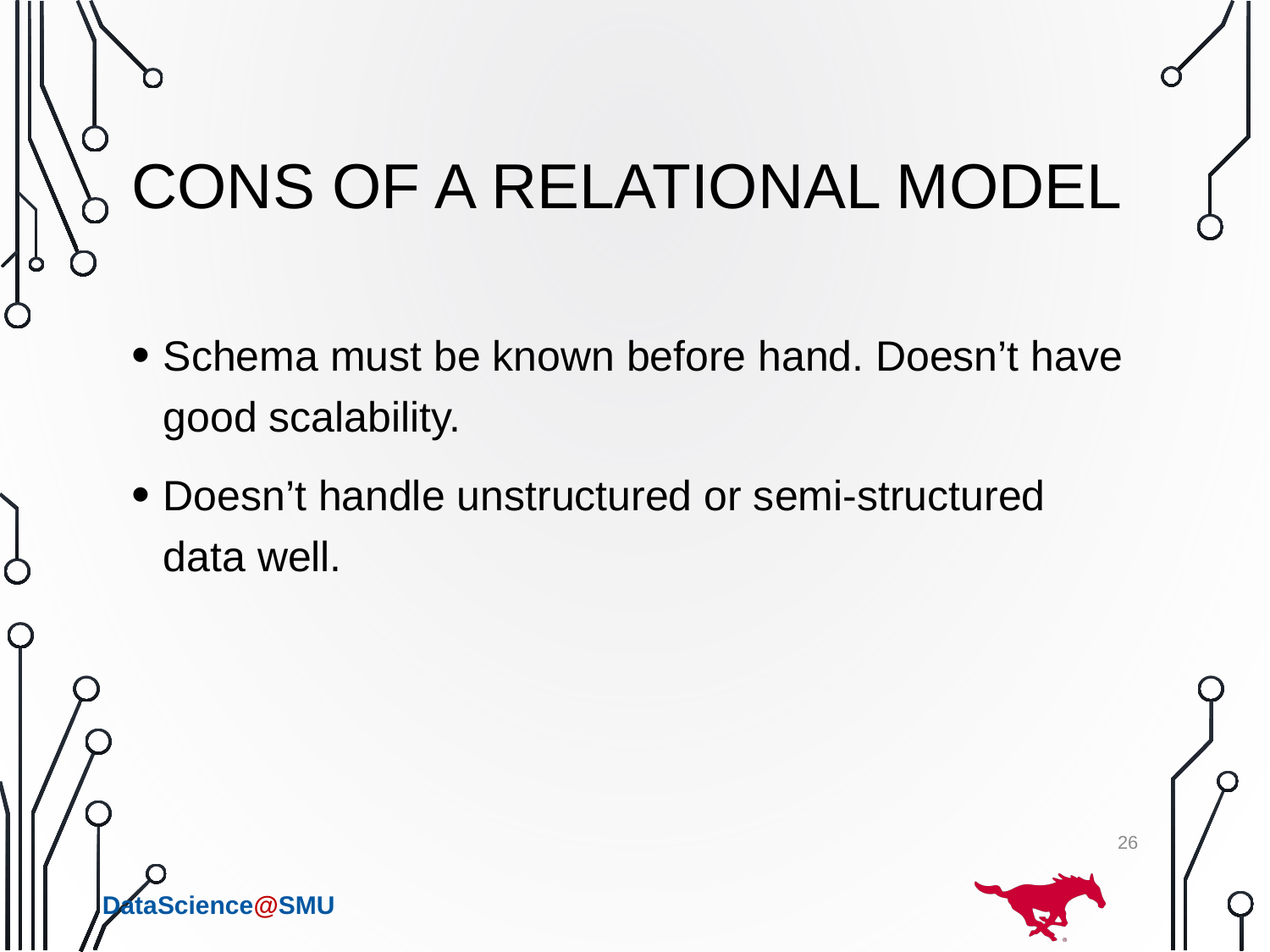

# Cons of a relational model
Schema must be known before hand. Doesn’t have good scalability.
Doesn’t handle unstructured or semi-structured data well.

26